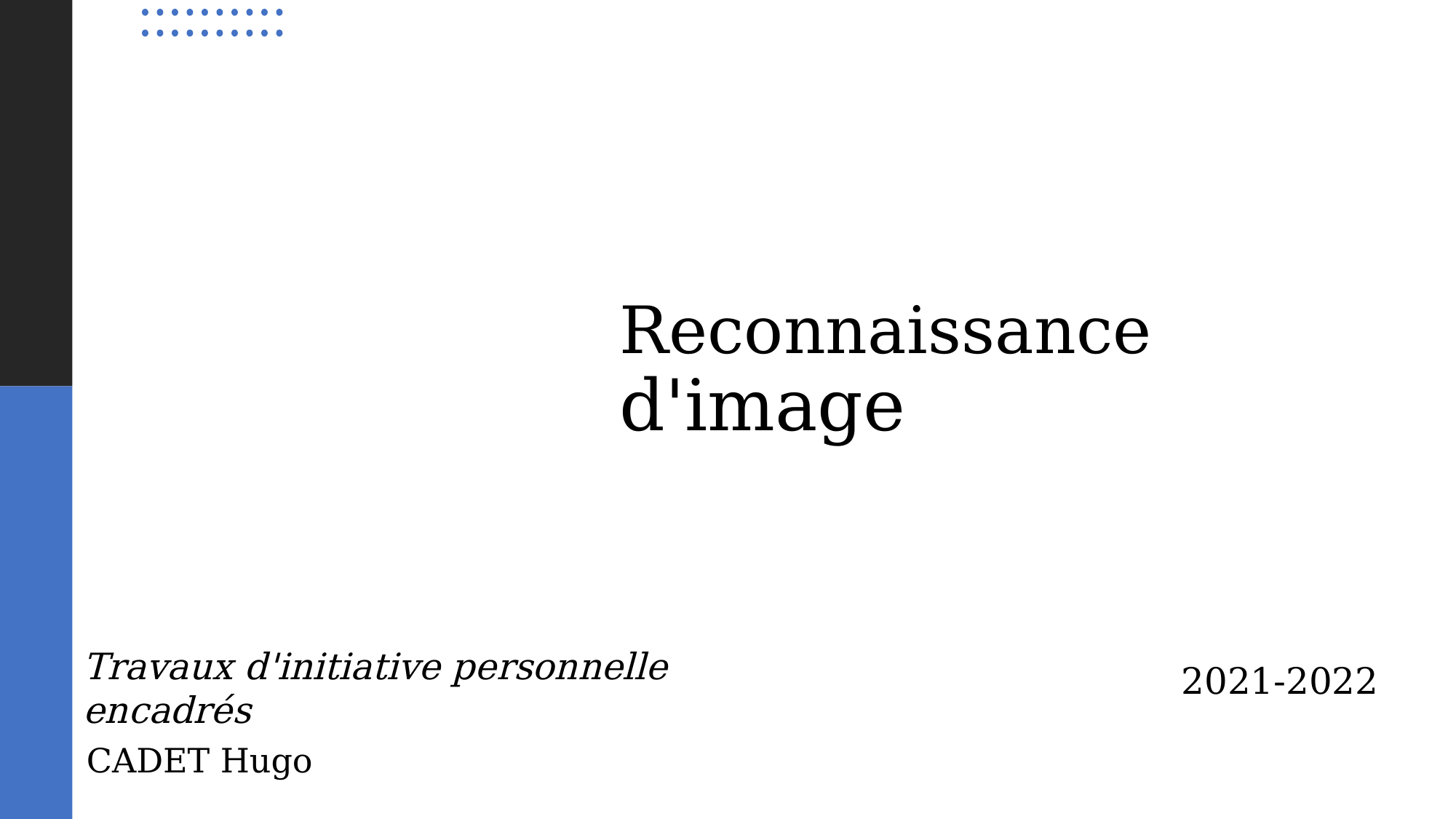

# Reconnaissance d'image

Travaux d'initiative personnelle encadrés

2021-2022
CADET Hugo